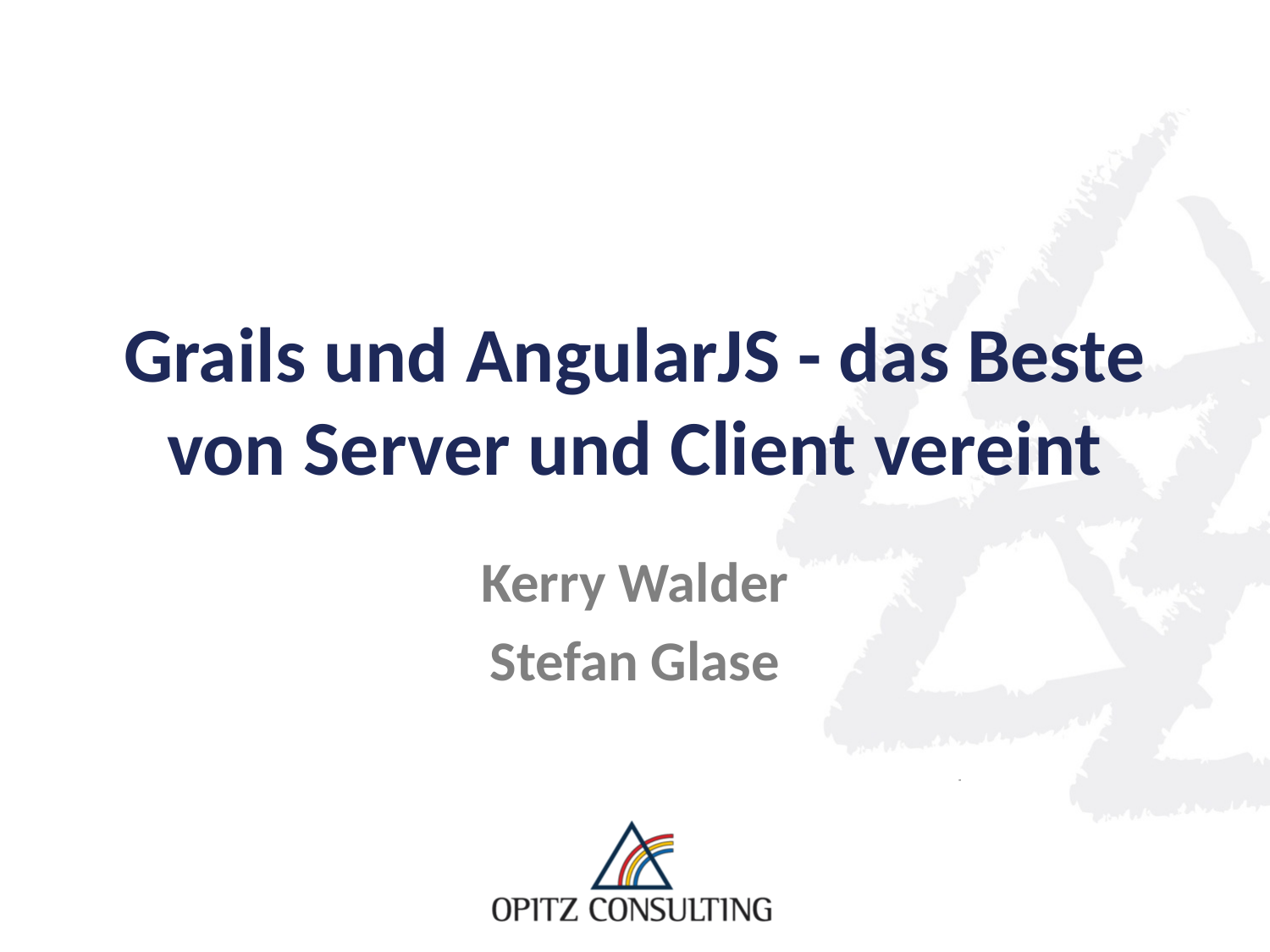

# Grails und AngularJS - das Beste von Server und Client vereint
Kerry Walder
Stefan Glase